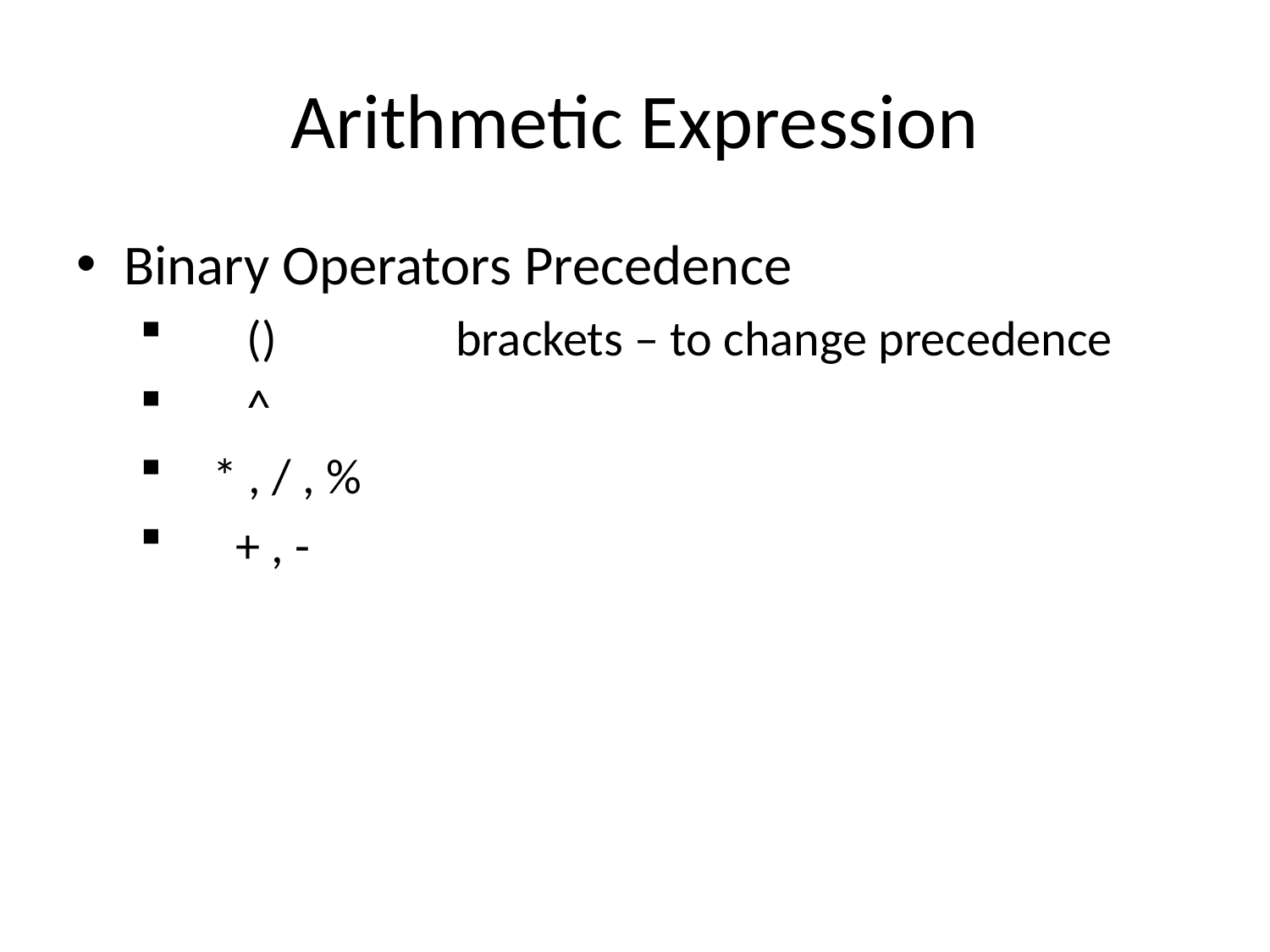

# Arithmetic Expression
Binary Operators Precedence
      ()                brackets – to change precedence
      ^
   * , / , %
     + , -